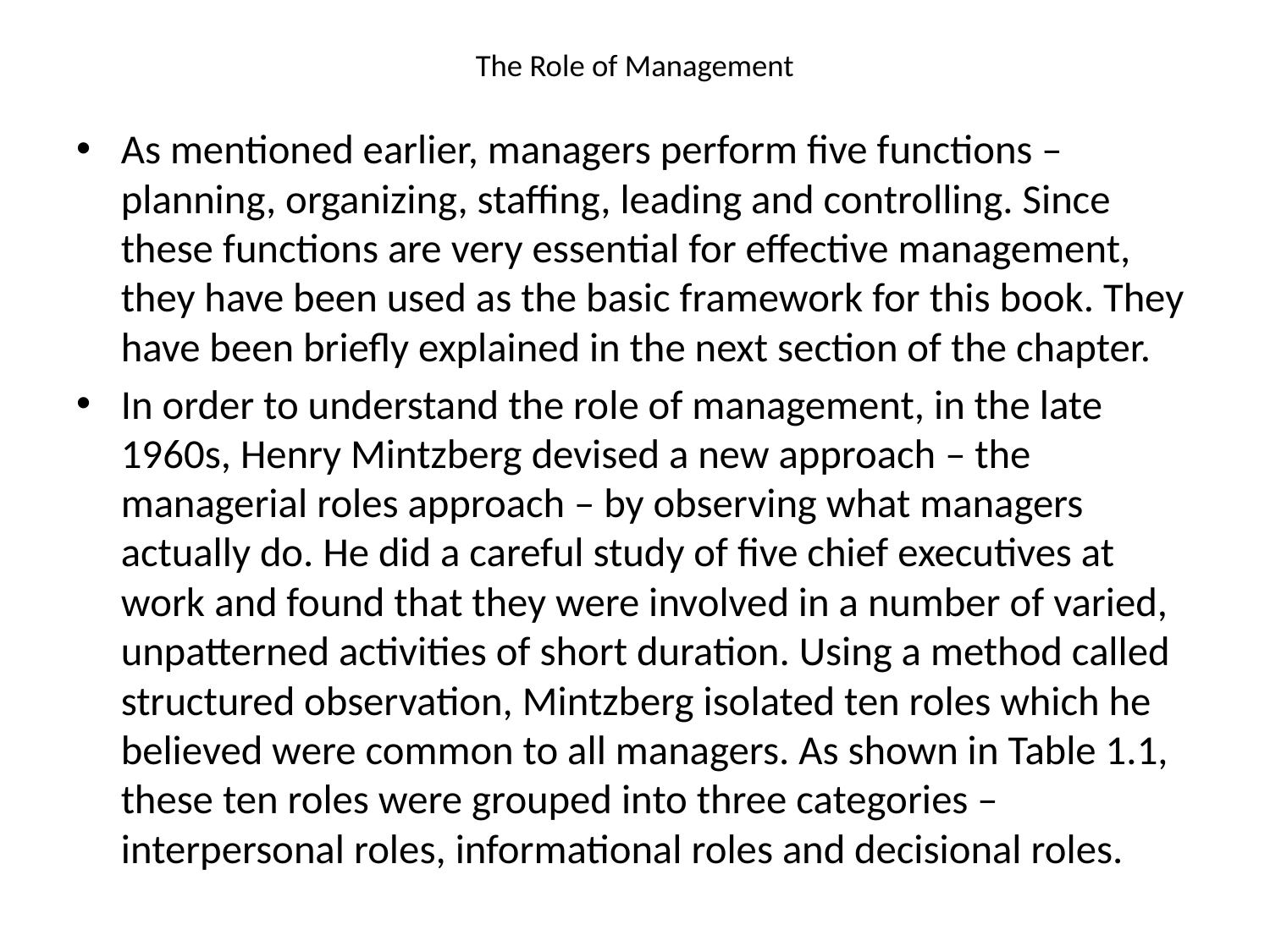

# The Role of Management
As mentioned earlier, managers perform five functions – planning, organizing, staffing, leading and controlling. Since these functions are very essential for effective management, they have been used as the basic framework for this book. They have been briefly explained in the next section of the chapter.
In order to understand the role of management, in the late 1960s, Henry Mintzberg devised a new approach – the managerial roles approach – by observing what managers actually do. He did a careful study of five chief executives at work and found that they were involved in a number of varied, unpatterned activities of short duration. Using a method called structured observation, Mintzberg isolated ten roles which he believed were common to all managers. As shown in Table 1.1, these ten roles were grouped into three categories – interpersonal roles, informational roles and decisional roles.